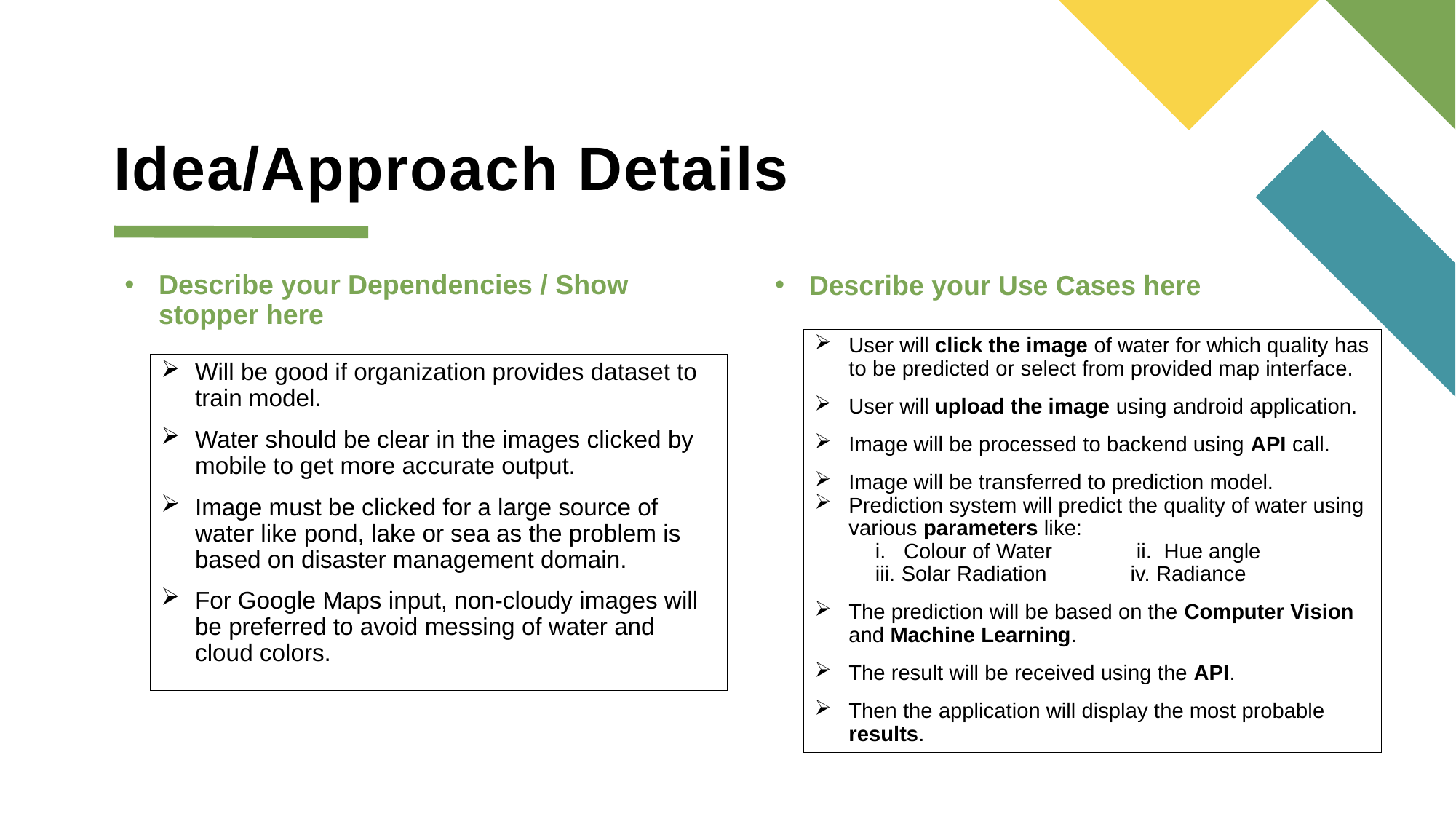

# Idea/Approach Details
Describe your Dependencies / Show stopper here
Describe your Use Cases here
User will click the image of water for which quality has to be predicted or select from provided map interface.
User will upload the image using android application.
Image will be processed to backend using API call.
Image will be transferred to prediction model.
Prediction system will predict the quality of water using various parameters like:
 i.   Colour of Water              ii.  Hue angle
 iii. Solar Radiation              iv. Radiance
The prediction will be based on the Computer Vision and Machine Learning.
The result will be received using the API.
Then the application will display the most probable results.
Will be good if organization provides dataset to train model.
Water should be clear in the images clicked by mobile to get more accurate output.
Image must be clicked for a large source of water like pond, lake or sea as the problem is based on disaster management domain.
For Google Maps input, non-cloudy images will be preferred to avoid messing of water and cloud colors.